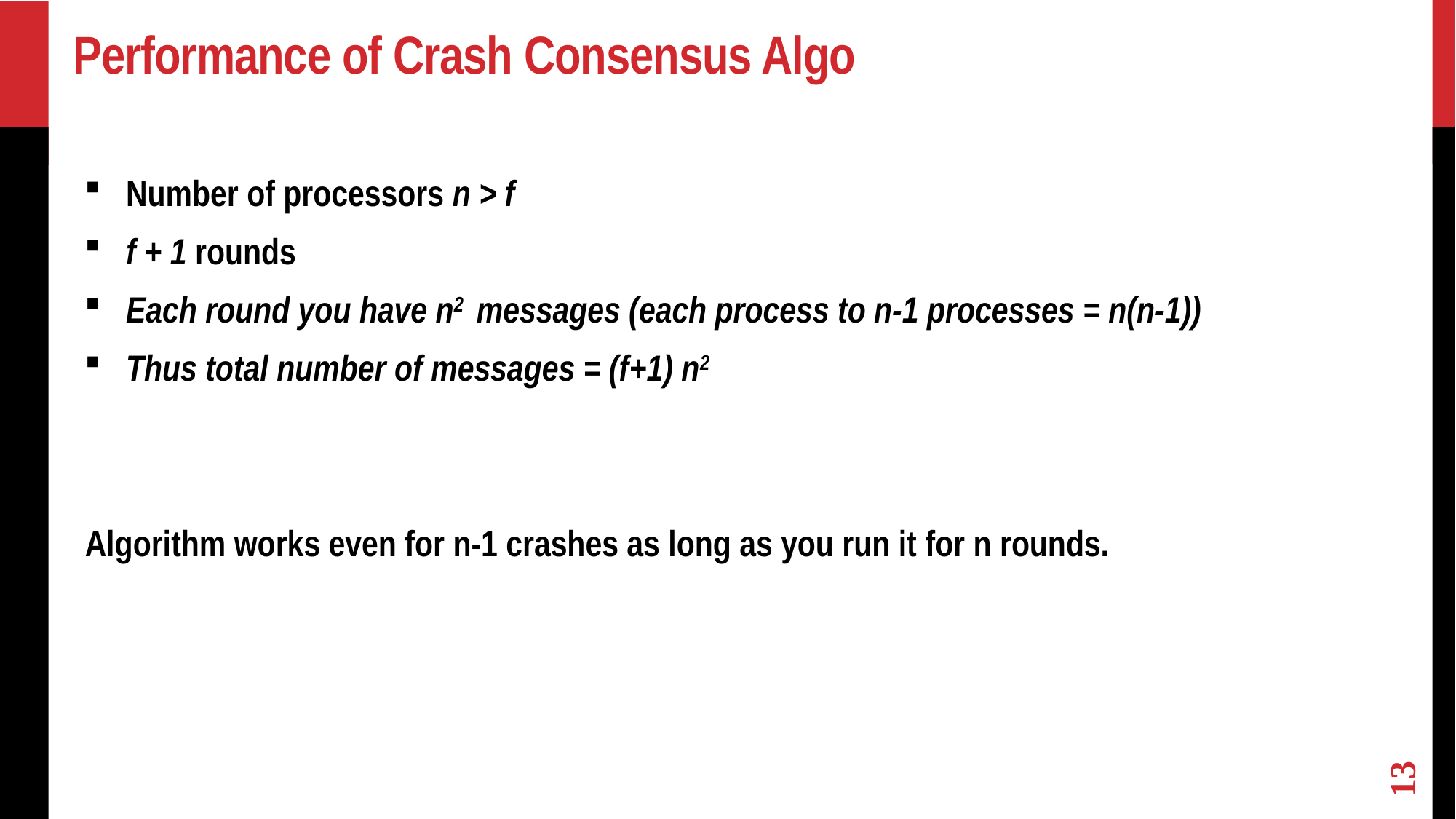

# Performance of Crash Consensus Algo
Number of processors n > f
f + 1 rounds
Each round you have n2  messages (each process to n-1 processes = n(n-1))
Thus total number of messages = (f+1) n2

Algorithm works even for n-1 crashes as long as you run it for n rounds.
13